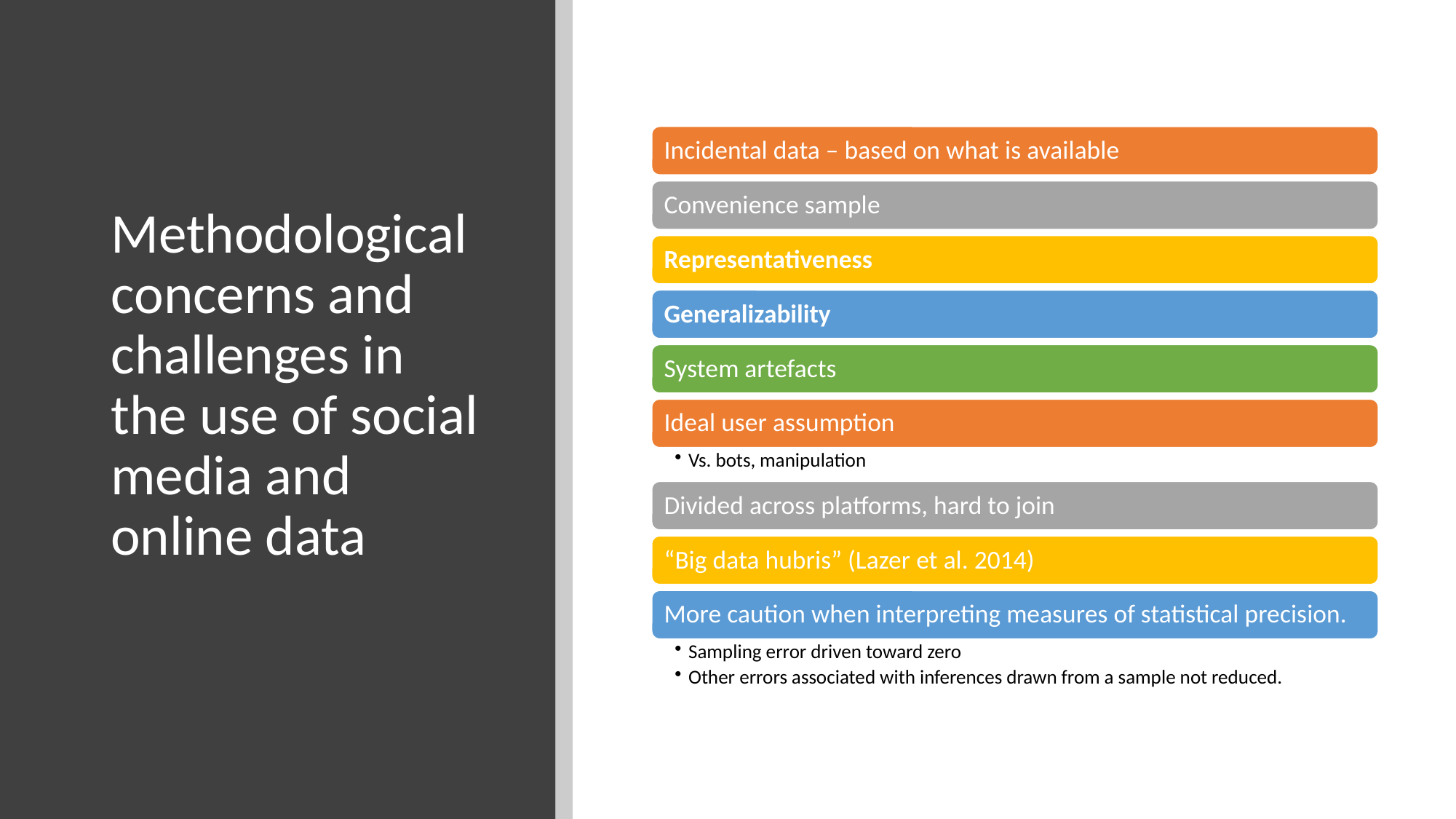

Incidental data – based on what is available
Convenience sample
Representativeness
Generalizability
System artefacts
Ideal user assumption
Vs. bots, manipulation
Divided across platforms, hard to join
“Big data hubris” (Lazer et al. 2014)
More caution when interpreting measures of statistical precision.
Sampling error driven toward zero
Other errors associated with inferences drawn from a sample not reduced.
# Methodological concerns and challenges in the use of social media and online data